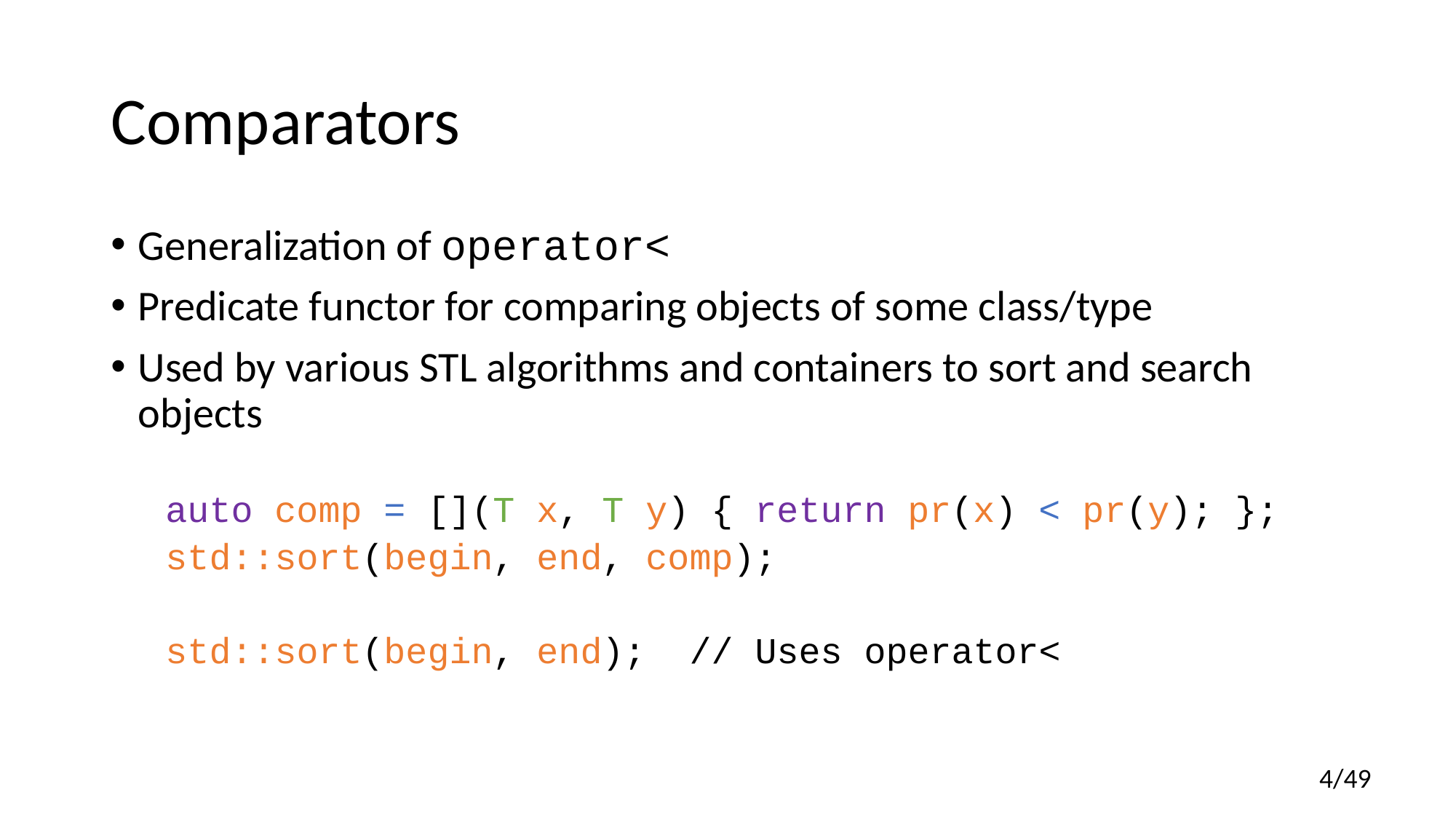

# Comparators
Generalization of operator<
Predicate functor for comparing objects of some class/type
Used by various STL algorithms and containers to sort and search objects

auto comp = [](T x, T y) { return pr(x) < pr(y); };
std::sort(begin, end, comp);

std::sort(begin, end);  // Uses operator<